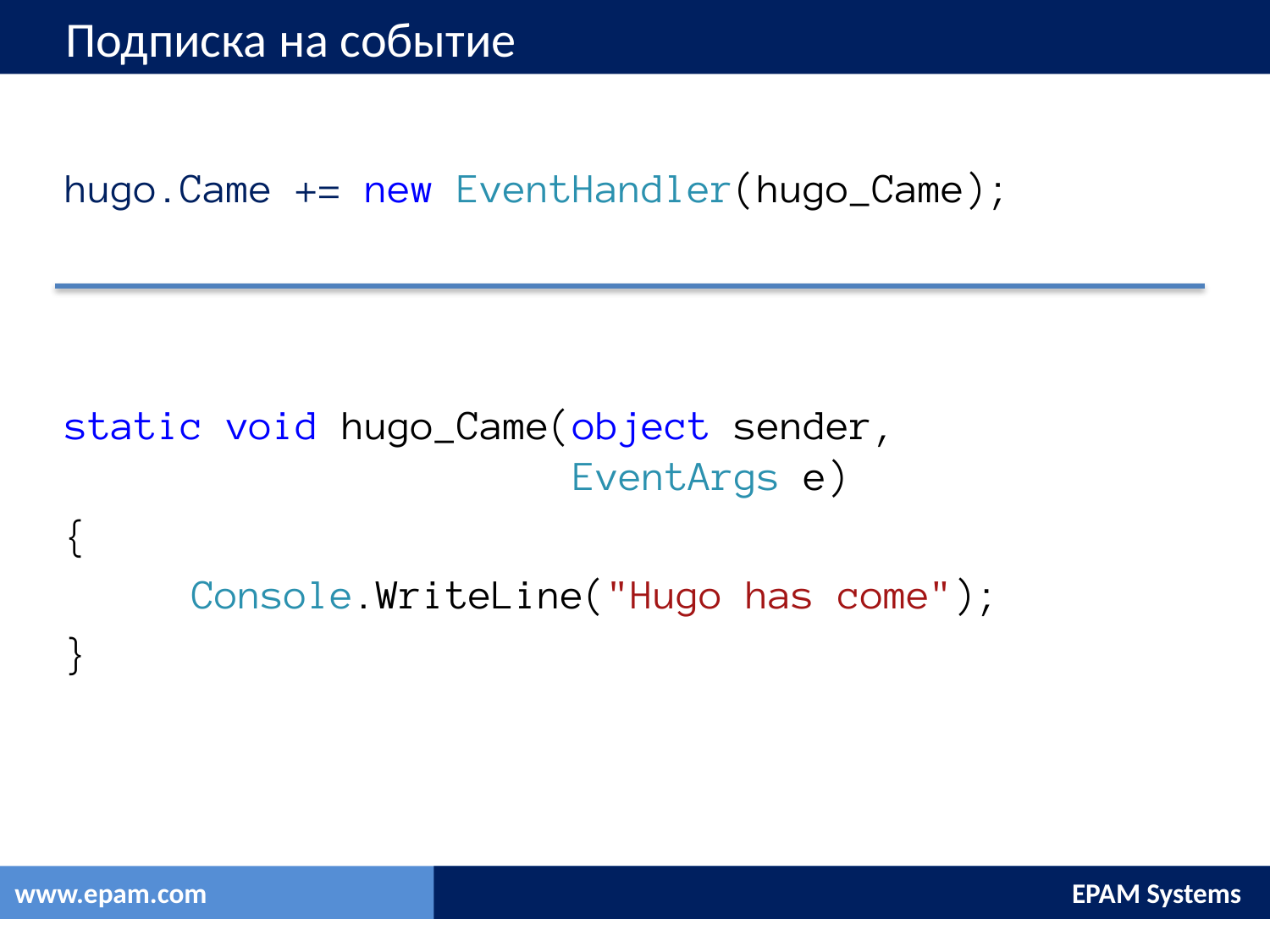

# Подписка на событие

hugo.Came += new EventHandler(hugo_Came);

static void hugo_Came(object sender,
				EventArgs e)
{
	Console.WriteLine("Hugo has come");
}